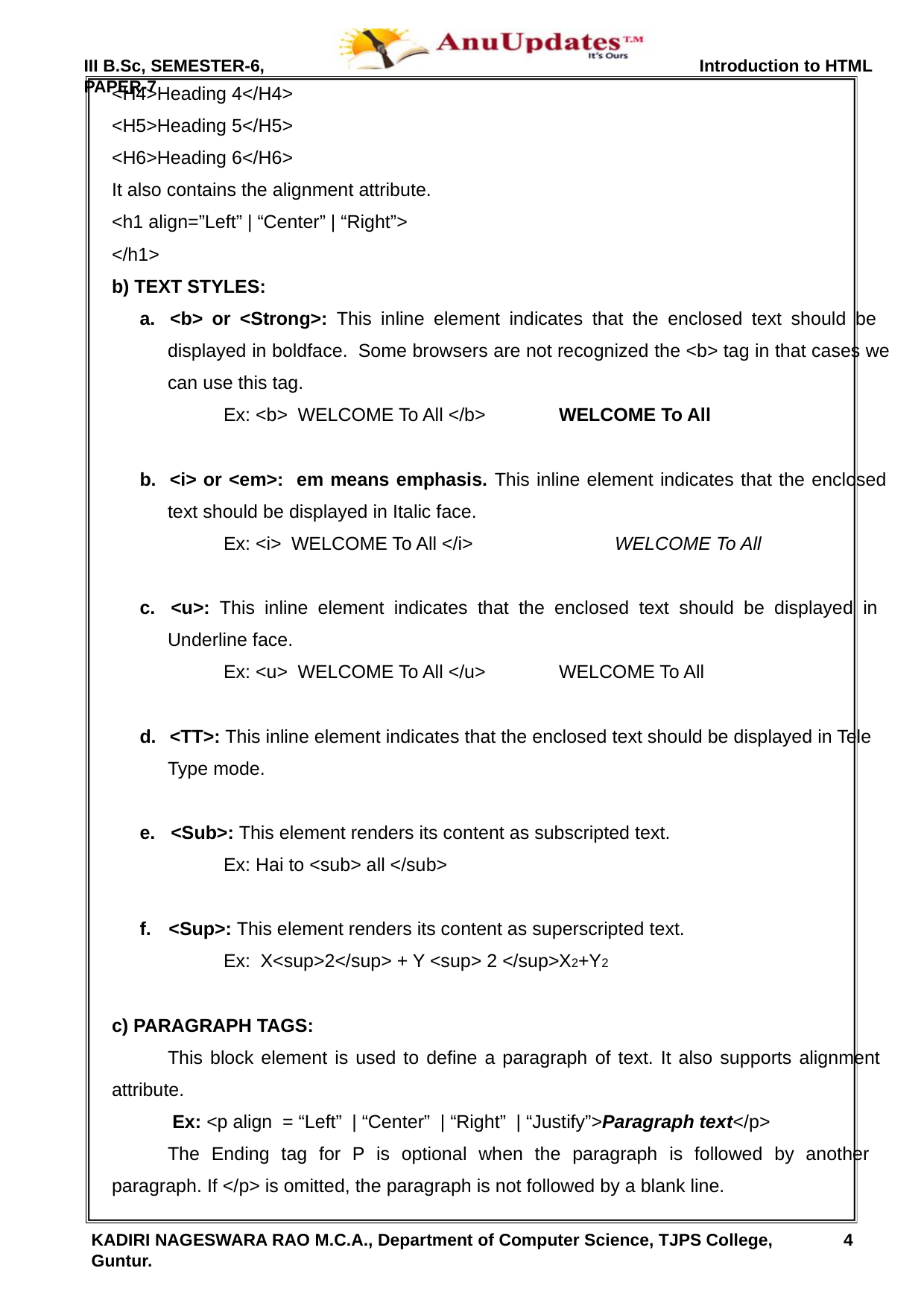

III B.Sc, SEMESTER-6, PAPER-7
Introduction to HTML

<H4>Heading 4</H4>
<H5>Heading 5</H5>
<H6>Heading 6</H6>
It also contains the alignment attribute.
<h1 align=”Left” | “Center” | “Right”>
</h1>
b) TEXT STYLES:
a. <b> or <Strong>: This inline element indicates that the enclosed text should be
displayed in boldface. Some browsers are not recognized the <b> tag in that cases we
can use this tag.
Ex: <b> WELCOME To All </b>
WELCOME To All
b. <i> or <em>: em means emphasis. This inline element indicates that the enclosed
text should be displayed in Italic face.
Ex: <i> WELCOME To All </i>
WELCOME To All
c. <u>: This inline element indicates that the enclosed text should be displayed in
Underline face.
Ex: <u> WELCOME To All </u>
WELCOME To All
d. <TT>: This inline element indicates that the enclosed text should be displayed in Tele
Type mode.
e. <Sub>: This element renders its content as subscripted text.
Ex: Hai to <sub> all </sub>
f. <Sup>: This element renders its content as superscripted text.
X2+Y2
Ex: X<sup>2</sup> + Y <sup> 2 </sup>
c) PARAGRAPH TAGS:
This block element is used to define a paragraph of text. It also supports alignment
attribute.
Ex: <p align = “Left” | “Center” | “Right” | “Justify”>Paragraph text</p>
The Ending tag for P is optional when the paragraph is followed by another
paragraph. If </p> is omitted, the paragraph is not followed by a blank line.
KADIRI NAGESWARA RAO M.C.A., Department of Computer Science, TJPS College, Guntur.
4